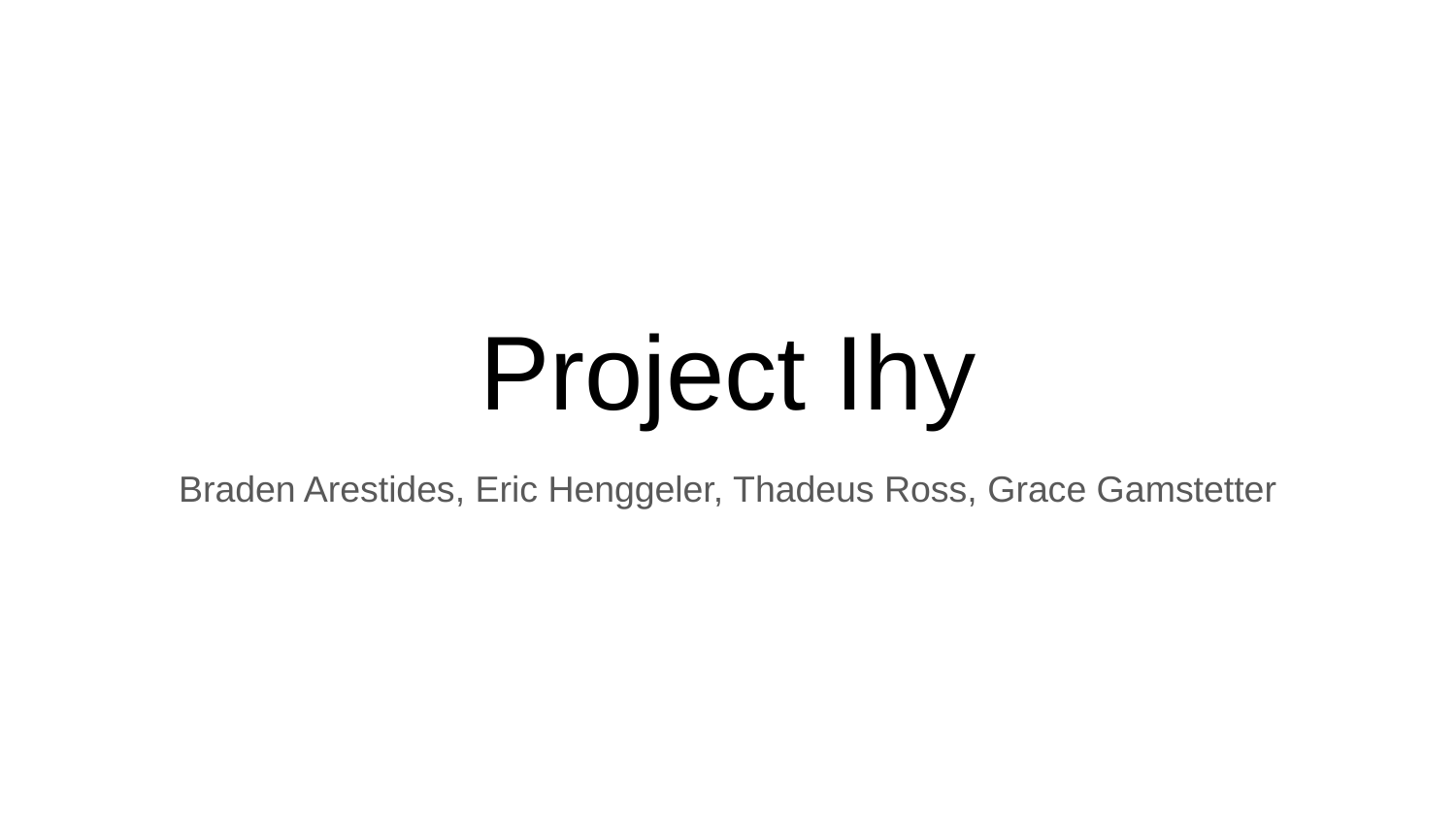

# Project Ihy
Braden Arestides, Eric Henggeler, Thadeus Ross, Grace Gamstetter